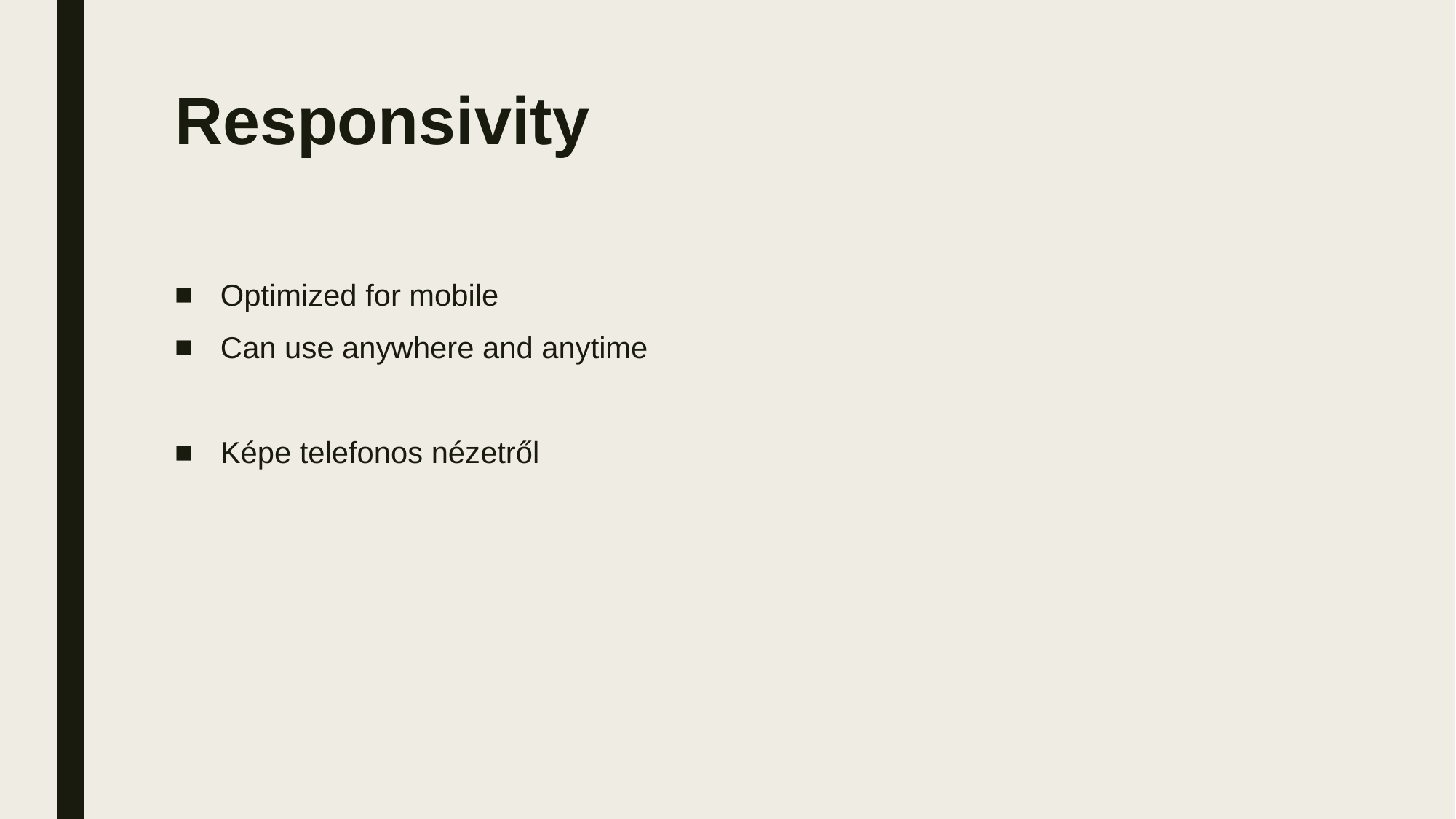

# Responsivity
Optimized for mobile
Can use anywhere and anytime

Képe telefonos nézetről